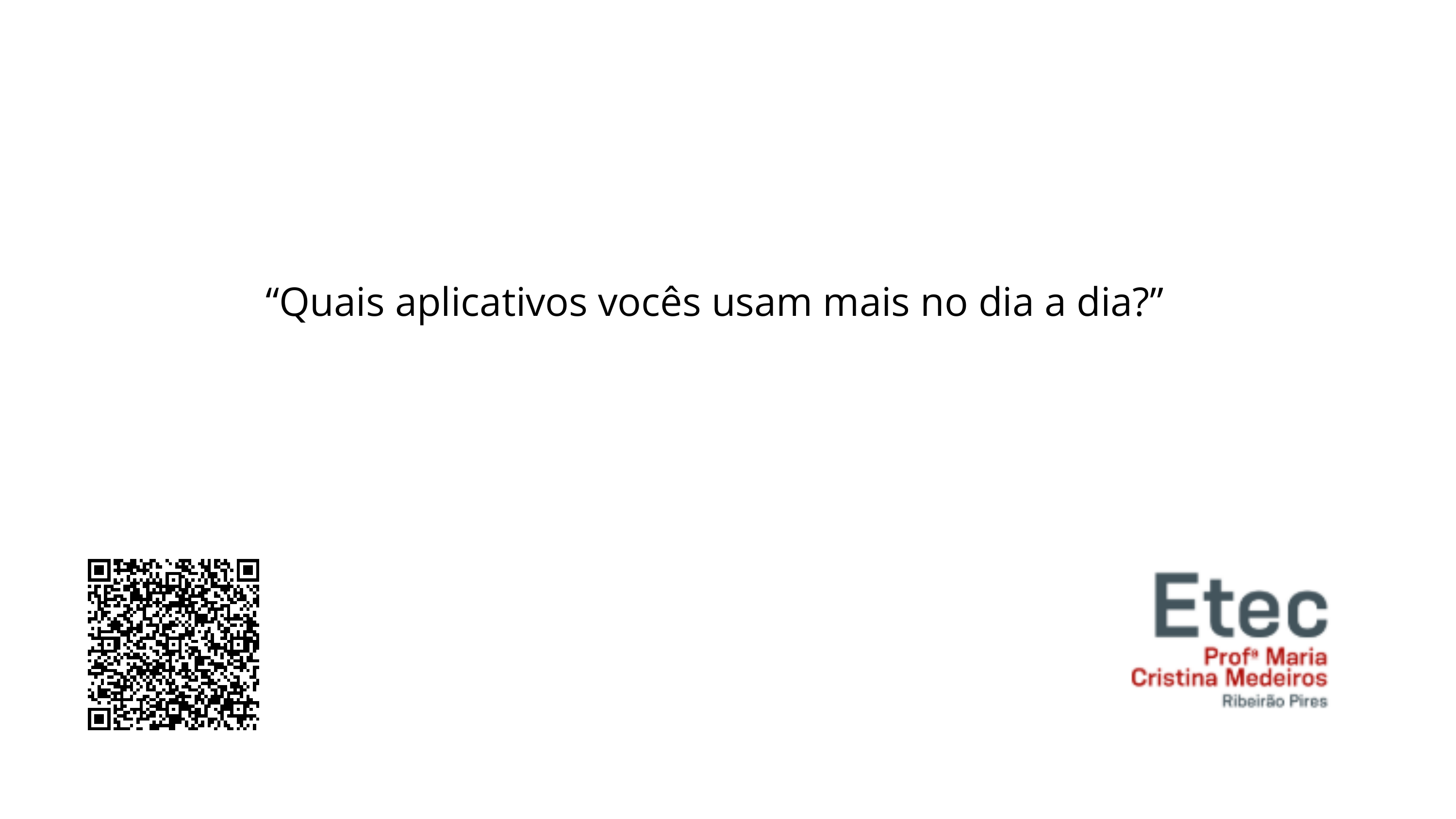

“Quais aplicativos vocês usam mais no dia a dia?”